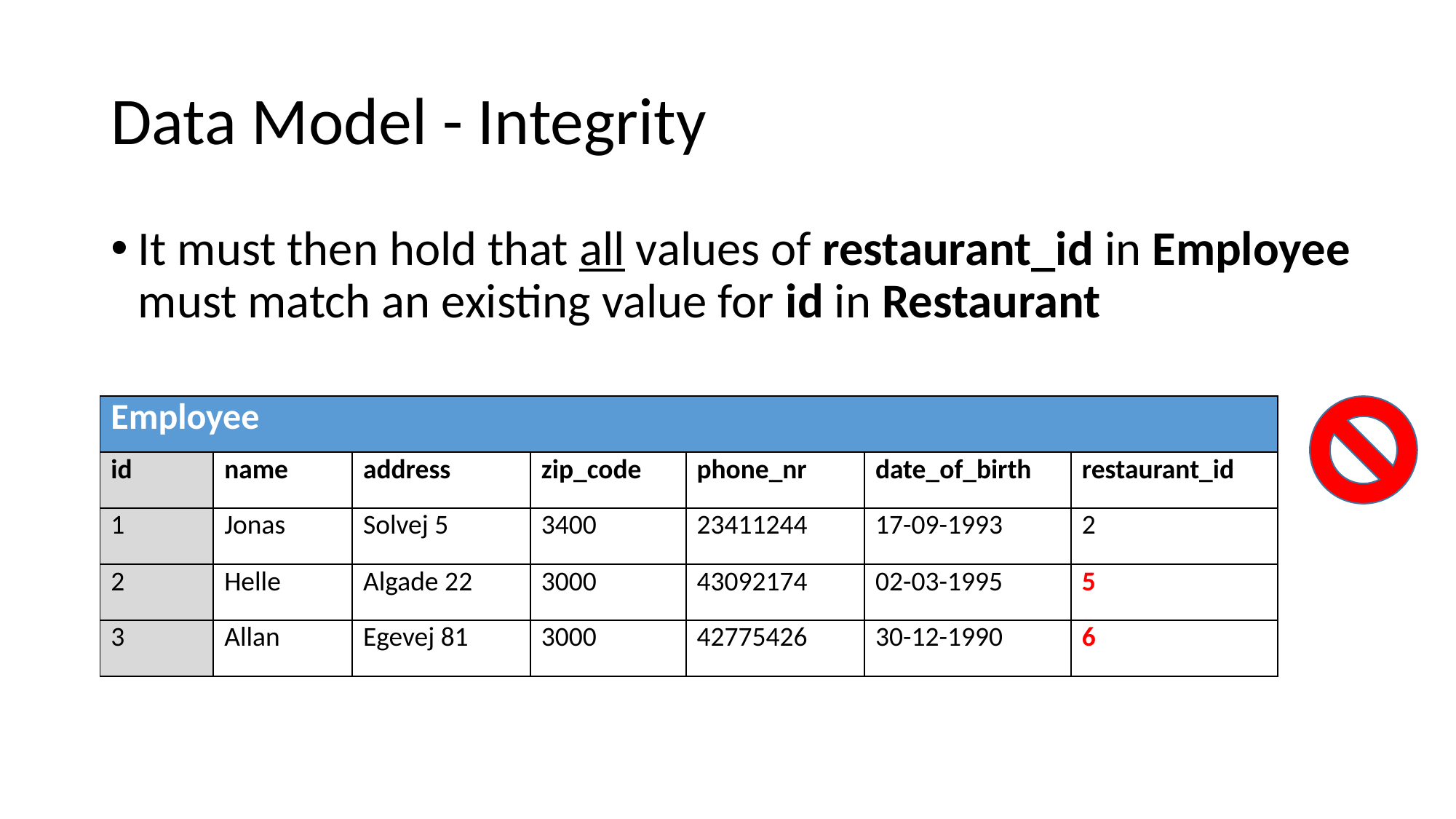

# Data Model - Integrity
It must then hold that all values of restaurant_id in Employee must match an existing value for id in Restaurant
| Employee |  |  |  |  |  |  |
| --- | --- | --- | --- | --- | --- | --- |
| id | name | address | zip\_code | phone\_nr | date\_of\_birth | restaurant\_id |
| 1 | Jonas | Solvej 5 | 3400 | 23411244 | 17-09-1993 | 2 |
| 2 | Helle | Algade 22 | 3000 | 43092174 | 02-03-1995 | 5 |
| 3 | Allan | Egevej 81 | 3000 | 42775426 | 30-12-1990 | 6 |